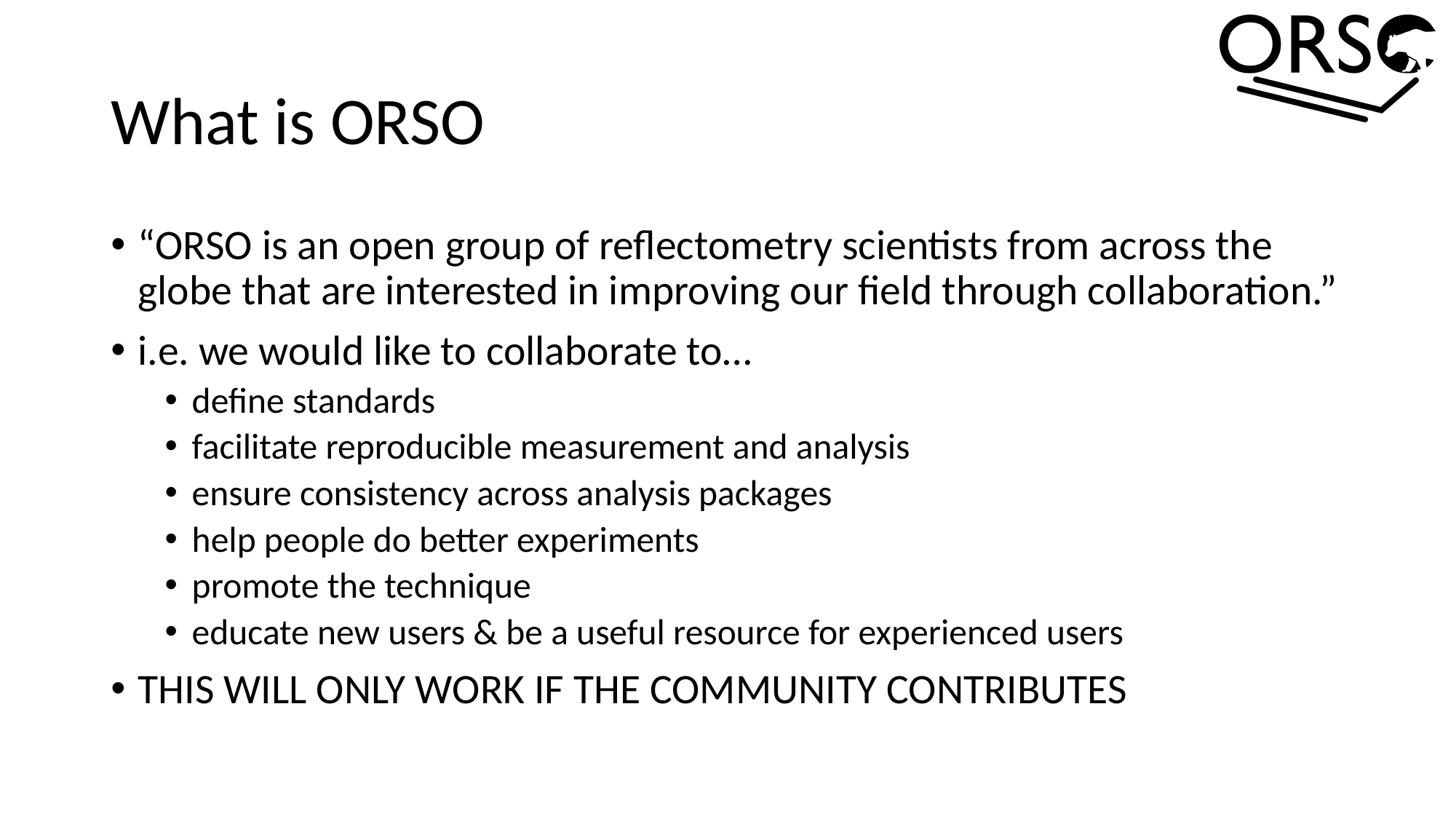

# What is ORSO
“ORSO is an open group of reflectometry scientists from across the globe that are interested in improving our field through collaboration.”
i.e. we would like to collaborate to…
define standards
facilitate reproducible measurement and analysis
ensure consistency across analysis packages
help people do better experiments
promote the technique
educate new users & be a useful resource for experienced users
THIS WILL ONLY WORK IF THE COMMUNITY CONTRIBUTES